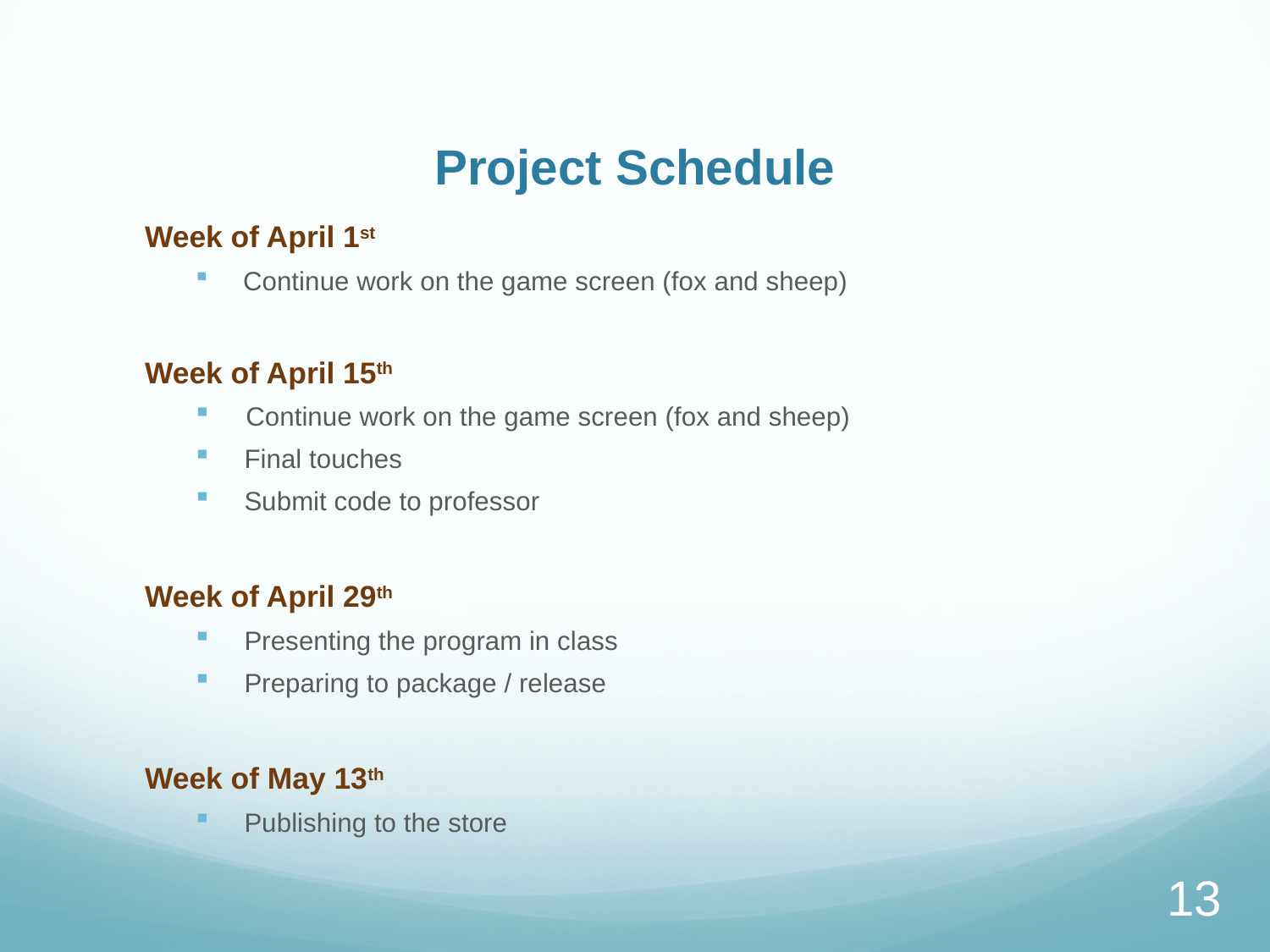

# Project Schedule
Week of April 1st
     Continue work on the game screen (fox and sheep)

Week of April 15th
     Continue work on the game screen (fox and sheep)
     Final touches
     Submit code to professor

Week of April 29th
     Presenting the program in class
     Preparing to package / release

Week of May 13th
     Publishing to the store

13